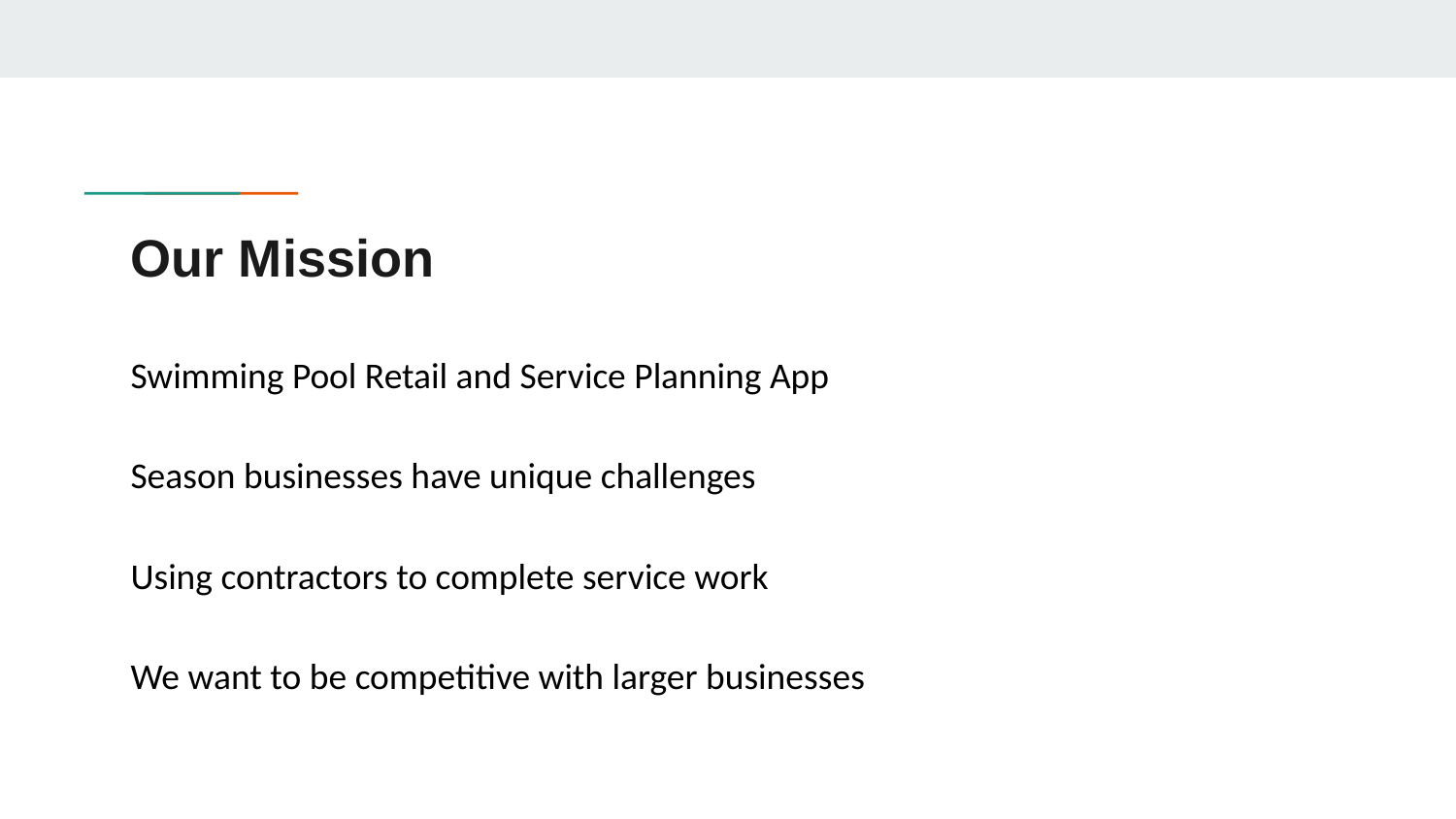

# Our Mission
Swimming Pool Retail and Service Planning App

Season businesses have unique challenges

Using contractors to complete service work

We want to be competitive with larger businesses